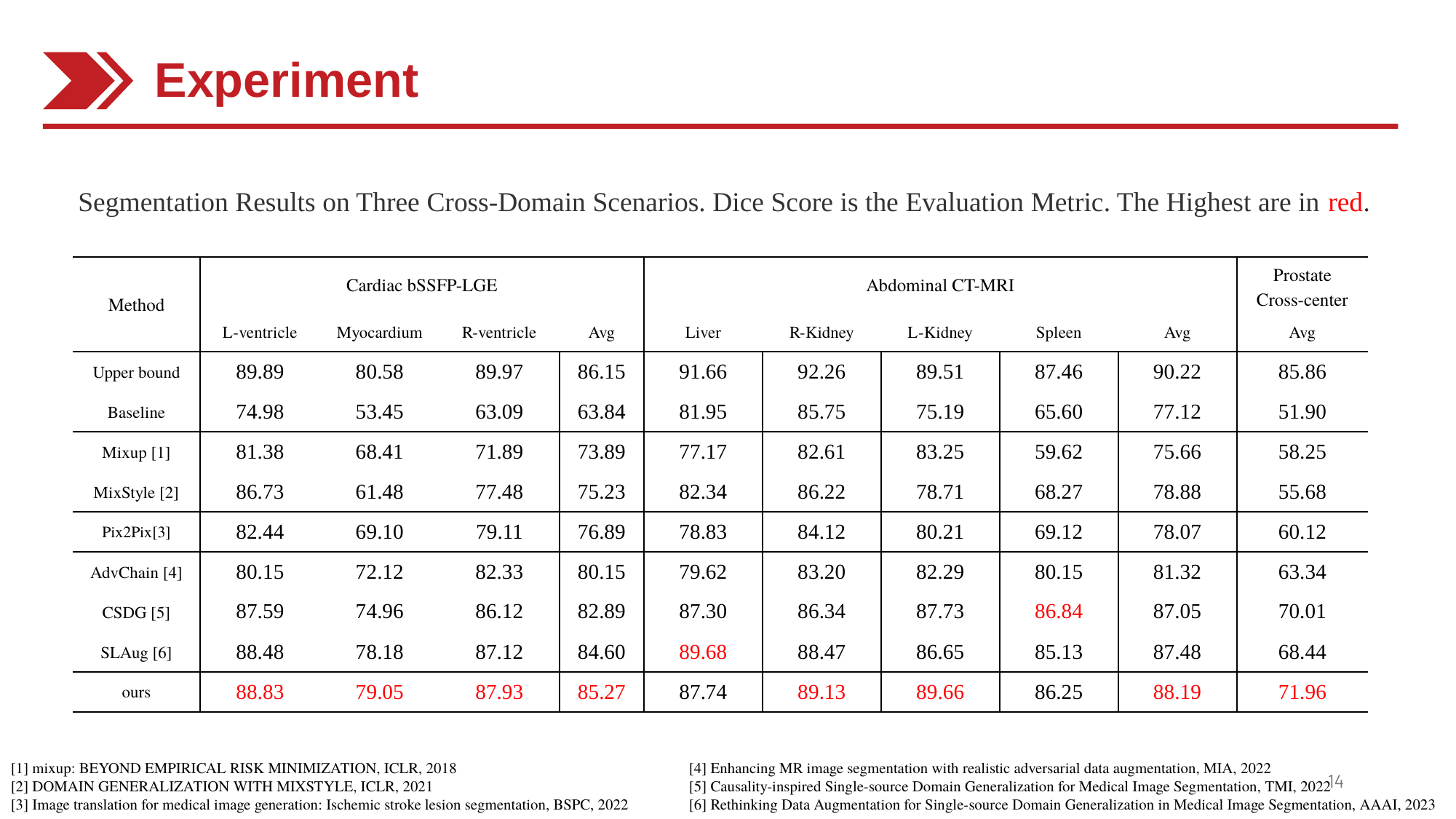

Experiment

Segmentation Results on Three Cross-Domain Scenarios. Dice Score is the Evaluation Metric. The Highest are in red.
| Method | Cardiac bSSFP-LGE |  |  |  | Abdominal CT-MRI |  |  |  |  | Prostate Cross-center |
| --- | --- | --- | --- | --- | --- | --- | --- | --- | --- | --- |
|  | L-ventricle | Myocardium | R-ventricle | Avg | Liver | R-Kidney | L-Kidney | Spleen | Avg | Avg |
| Upper bound | 89.89 | 80.58 | 89.97 | 86.15 | 91.66 | 92.26 | 89.51 | 87.46 | 90.22 | 85.86 |
| Baseline | 74.98 | 53.45 | 63.09 | 63.84 | 81.95 | 85.75 | 75.19 | 65.60 | 77.12 | 51.90 |
| Mixup [1] | 81.38 | 68.41 | 71.89 | 73.89 | 77.17 | 82.61 | 83.25 | 59.62 | 75.66 | 58.25 |
| MixStyle [2] | 86.73 | 61.48 | 77.48 | 75.23 | 82.34 | 86.22 | 78.71 | 68.27 | 78.88 | 55.68 |
| Pix2Pix[3] | 82.44 | 69.10 | 79.11 | 76.89 | 78.83 | 84.12 | 80.21 | 69.12 | 78.07 | 60.12 |
| AdvChain [4] | 80.15 | 72.12 | 82.33 | 80.15 | 79.62 | 83.20 | 82.29 | 80.15 | 81.32 | 63.34 |
| CSDG [5] | 87.59 | 74.96 | 86.12 | 82.89 | 87.30 | 86.34 | 87.73 | 86.84 | 87.05 | 70.01 |
| SLAug [6] | 88.48 | 78.18 | 87.12 | 84.60 | 89.68 | 88.47 | 86.65 | 85.13 | 87.48 | 68.44 |
| ours | 88.83 | 79.05 | 87.93 | 85.27 | 87.74 | 89.13 | 89.66 | 86.25 | 88.19 | 71.96 |
[1] mixup: BEYOND EMPIRICAL RISK MINIMIZATION, ICLR, 2018
[2] DOMAIN GENERALIZATION WITH MIXSTYLE, ICLR, 2021
[3] Image translation for medical image generation: Ischemic stroke lesion segmentation, BSPC, 2022
[4] Enhancing MR image segmentation with realistic adversarial data augmentation, MIA, 2022
[5] Causality-inspired Single-source Domain Generalization for Medical Image Segmentation, TMI, 2022
[6] Rethinking Data Augmentation for Single-source Domain Generalization in Medical Image Segmentation, AAAI, 2023
14